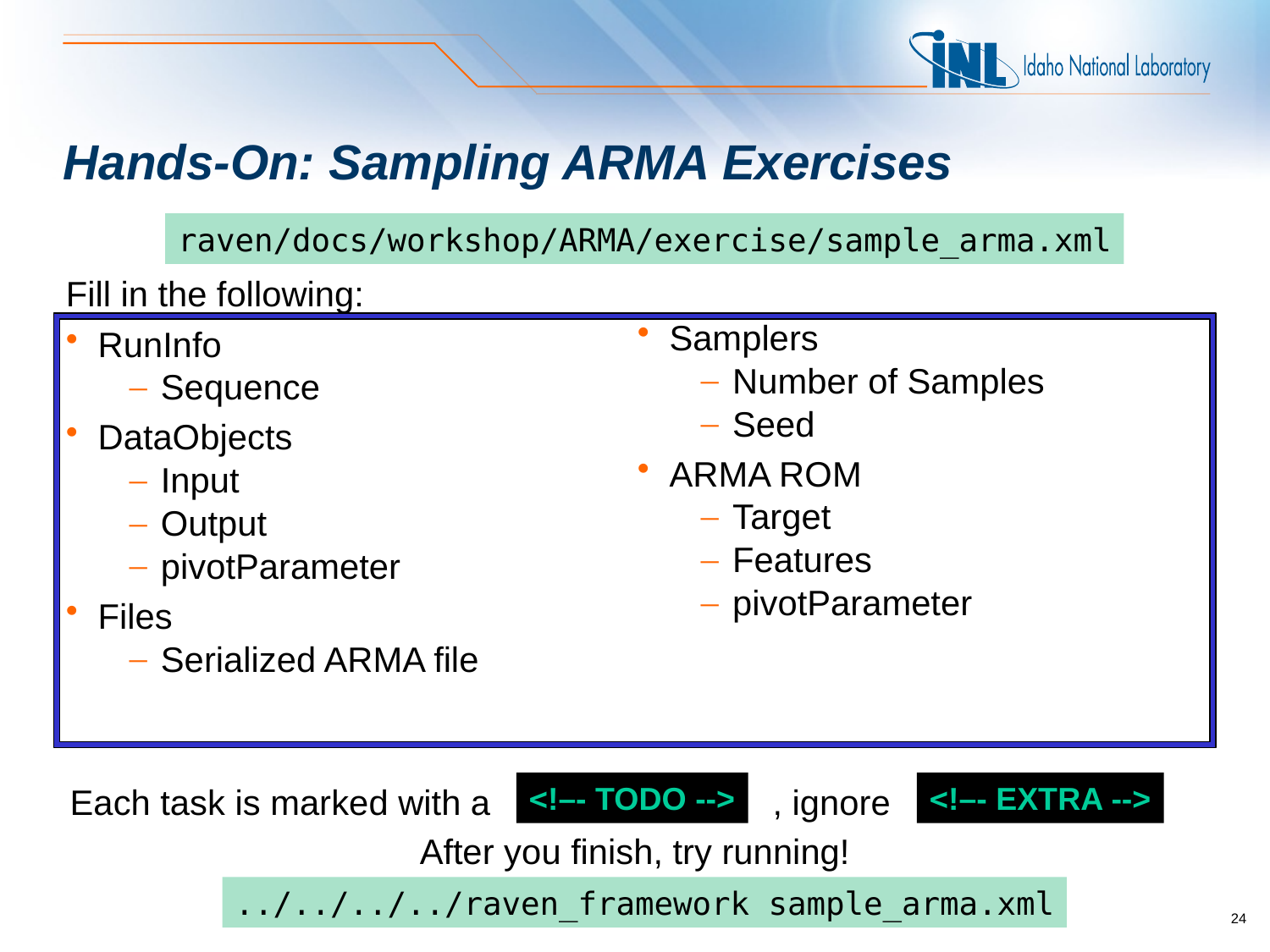

# Hands-On: Sampling ARMA Exercises
raven/docs/workshop/ARMA/exercise/sample_arma.xml

Fill in the following:
RunInfo
Sequence
DataObjects
Input
Output
pivotParameter
Files
Serialized ARMA file

Samplers
Number of Samples
Seed
ARMA ROM
Target
Features
pivotParameter

Each task is marked with a                             , ignore
<!–- TODO -->
<!–- EXTRA -->

After you finish, try running!
../../../../raven_framework sample_arma.xml
24